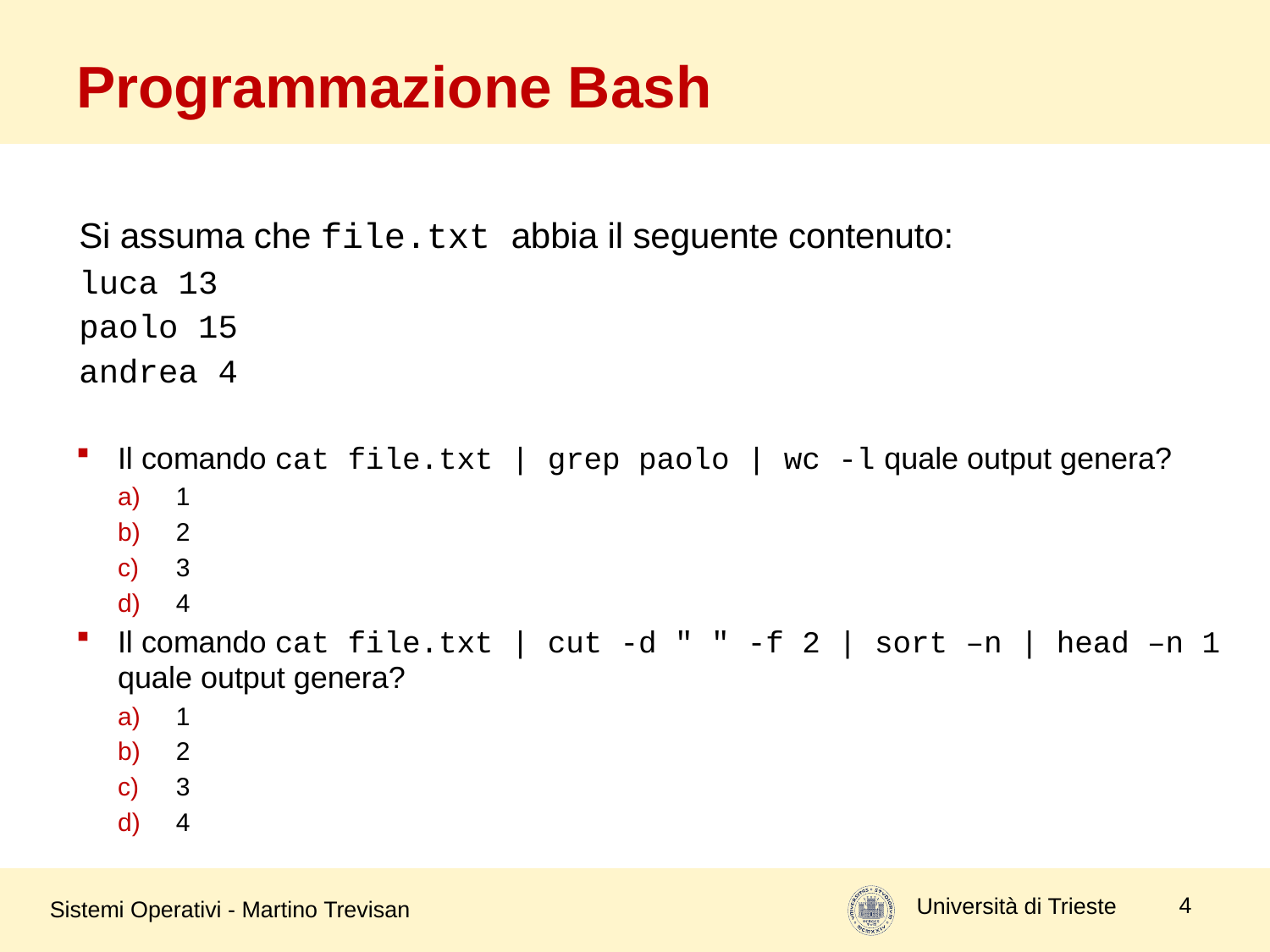

# Programmazione Bash
Si assuma che file.txt abbia il seguente contenuto:
luca 13
paolo 15
andrea 4

Il comando cat file.txt | grep paolo | wc -l quale output genera?
1
2
3
4
Il comando cat file.txt | cut -d " " -f 2 | sort –n | head –n 1 quale output genera?
1
2
3
4